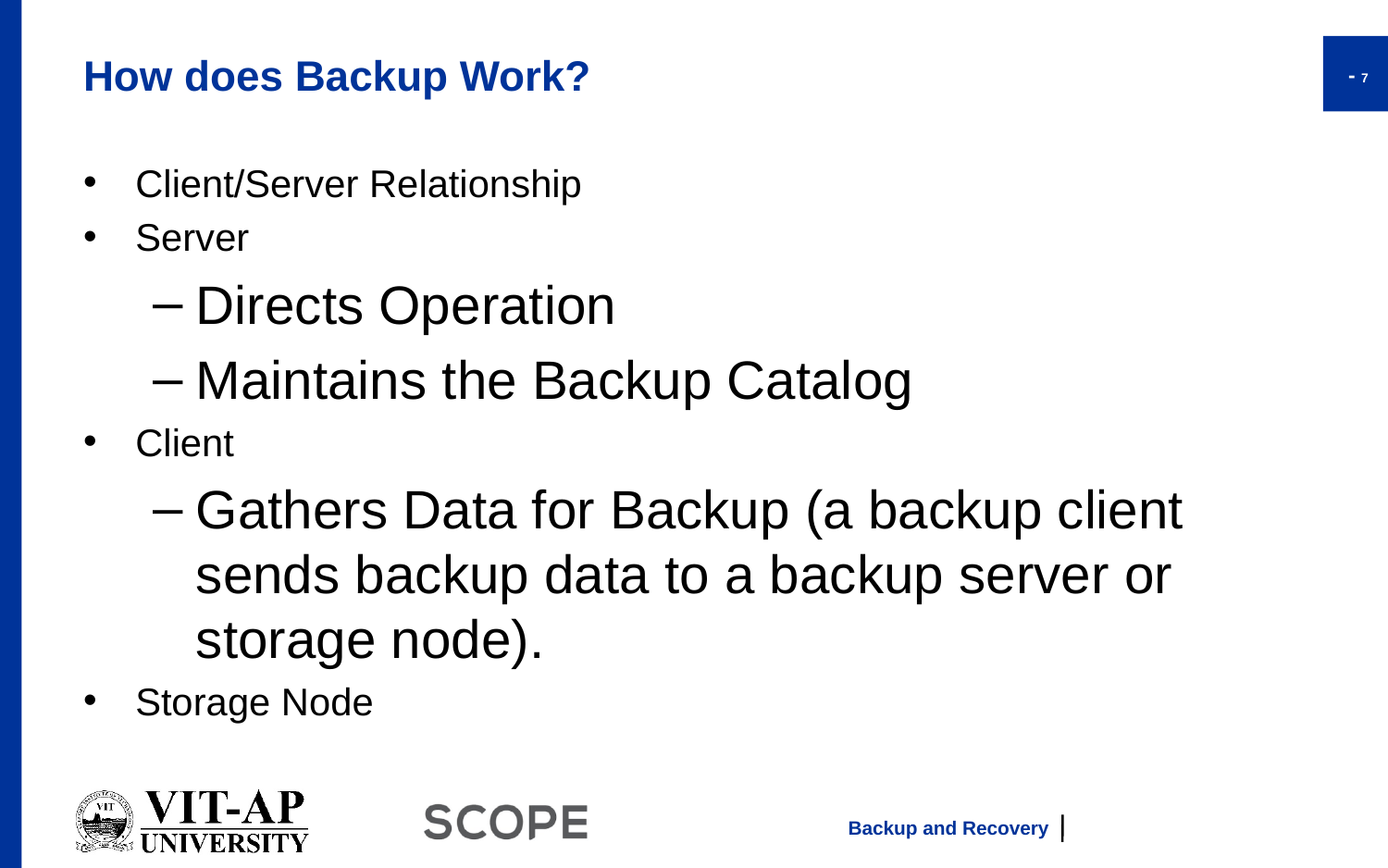

# How does Backup Work?
Client/Server Relationship
Server
Directs Operation
Maintains the Backup Catalog
Client
Gathers Data for Backup (a backup client sends backup data to a backup server or storage node).
Storage Node
 - 7
Backup and Recovery